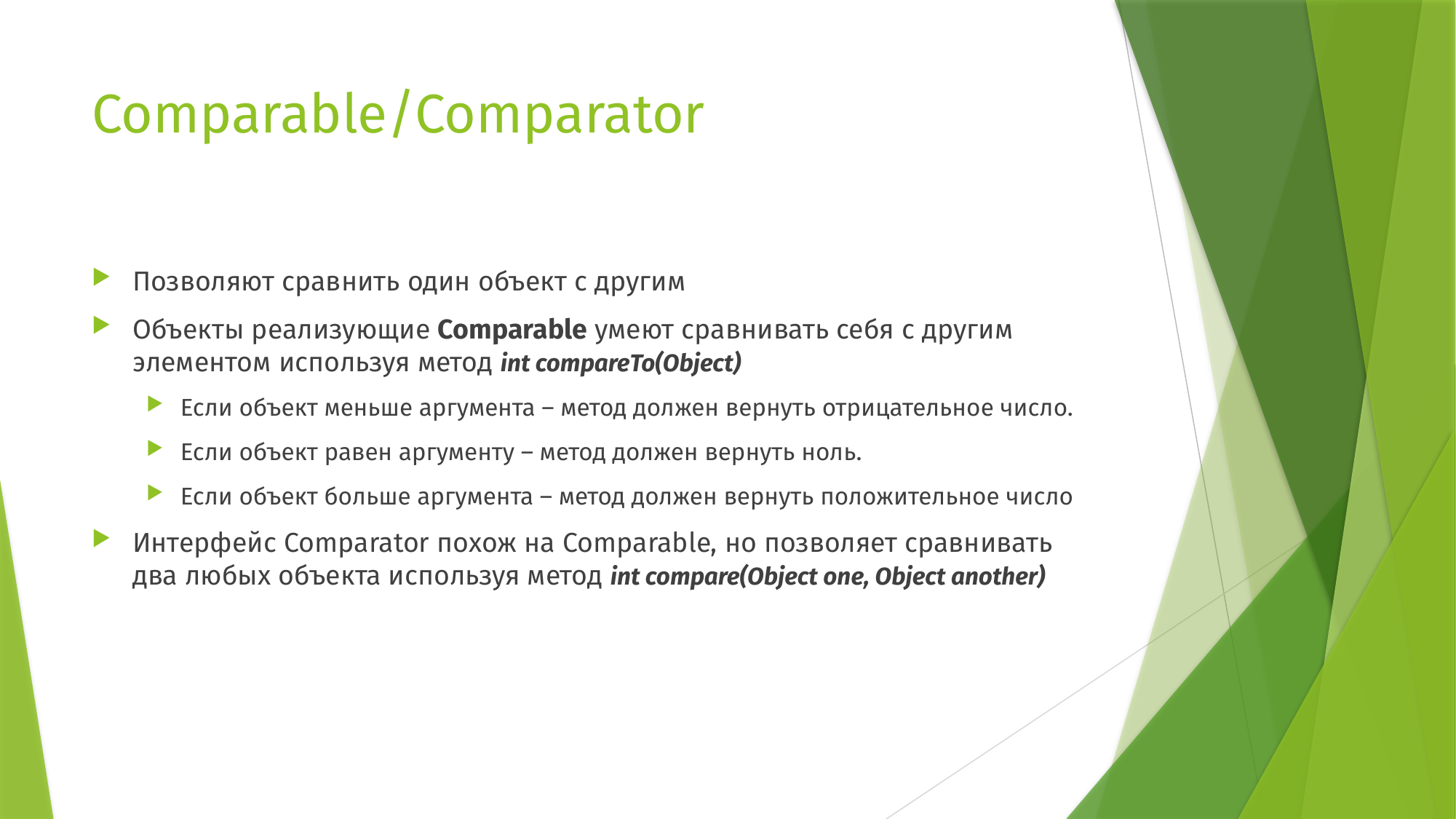

# Comparable/Comparator
Позволяют сравнить один объект с другим
Объекты реализующие Comparable умеют сравнивать себя с другим элементом используя метод int compareTo(Object)
Если объект меньше аргумента – метод должен вернуть отрицательное число.
Если объект равен аргументу – метод должен вернуть ноль.
Если объект больше аргумента – метод должен вернуть положительное число
Интерфейс Comparator похож на Comparable, но позволяет сравнивать два любых объекта используя метод int compare(Object one, Object another)